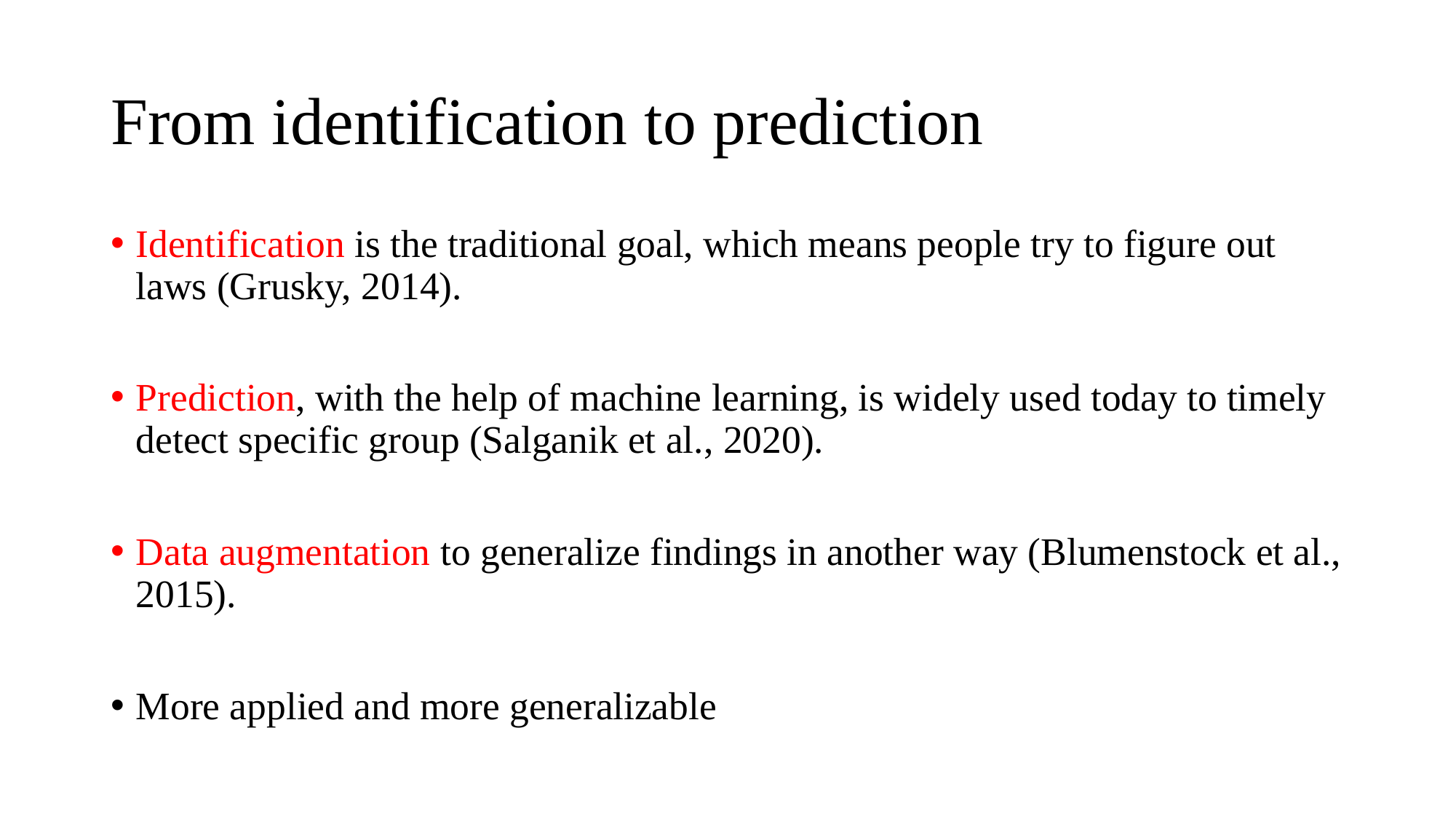

# From identification to prediction
Identification is the traditional goal, which means people try to figure out laws (Grusky, 2014).

Prediction, with the help of machine learning, is widely used today to timely detect specific group (Salganik et al., 2020).

Data augmentation to generalize findings in another way (Blumenstock et al., 2015).

More applied and more generalizable